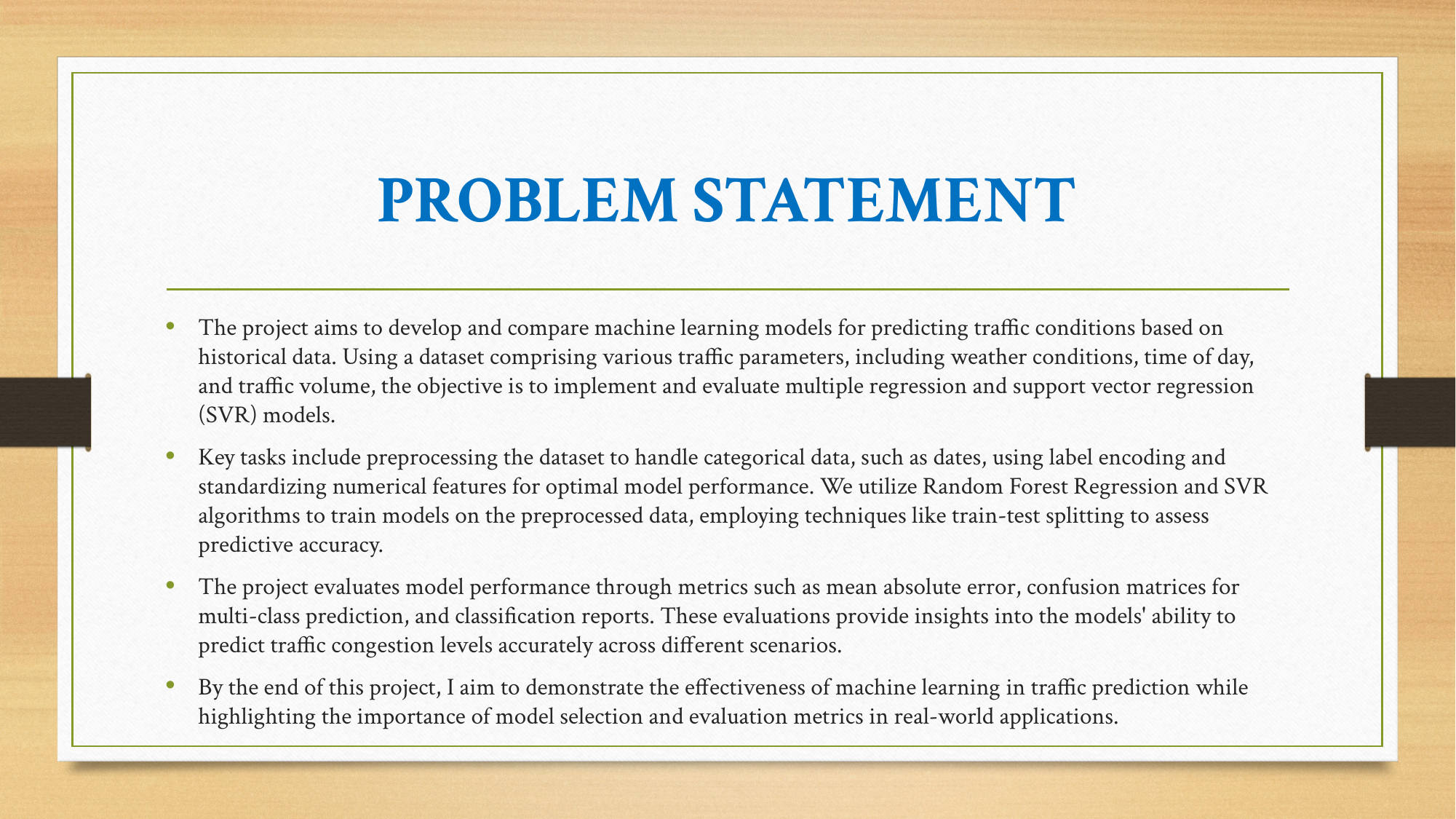

# PROBLEM STATEMENT
The project aims to develop and compare machine learning models for predicting traffic conditions based on historical data. Using a dataset comprising various traffic parameters, including weather conditions, time of day, and traffic volume, the objective is to implement and evaluate multiple regression and support vector regression (SVR) models.
Key tasks include preprocessing the dataset to handle categorical data, such as dates, using label encoding and standardizing numerical features for optimal model performance. We utilize Random Forest Regression and SVR algorithms to train models on the preprocessed data, employing techniques like train-test splitting to assess predictive accuracy.
The project evaluates model performance through metrics such as mean absolute error, confusion matrices for multi-class prediction, and classification reports. These evaluations provide insights into the models' ability to predict traffic congestion levels accurately across different scenarios.
By the end of this project, I aim to demonstrate the effectiveness of machine learning in traffic prediction while highlighting the importance of model selection and evaluation metrics in real-world applications.